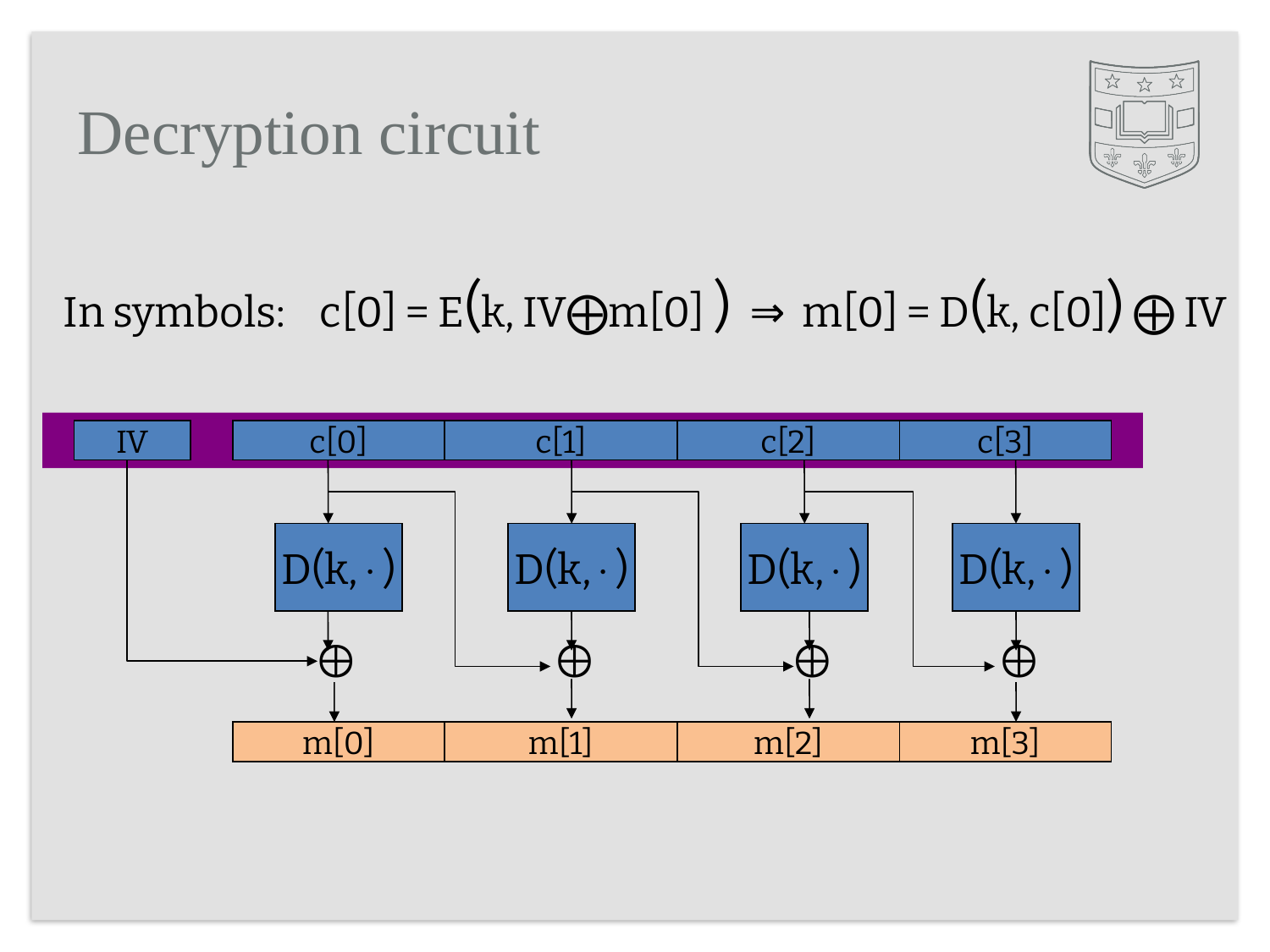

# Decryption circuit
In symbols:    c[0] = E(k, IV⨁m[0] )  ⇒  m[0] = D(k, c[0]) ⨁ IV

IV
c[0]
c[1]
c[2]
c[3]

D(k,⋅)
D(k,⋅)
D(k,⋅)
D(k,⋅)

⊕
⊕
⊕
⊕

m[0]
m[1]
m[2]
m[3]